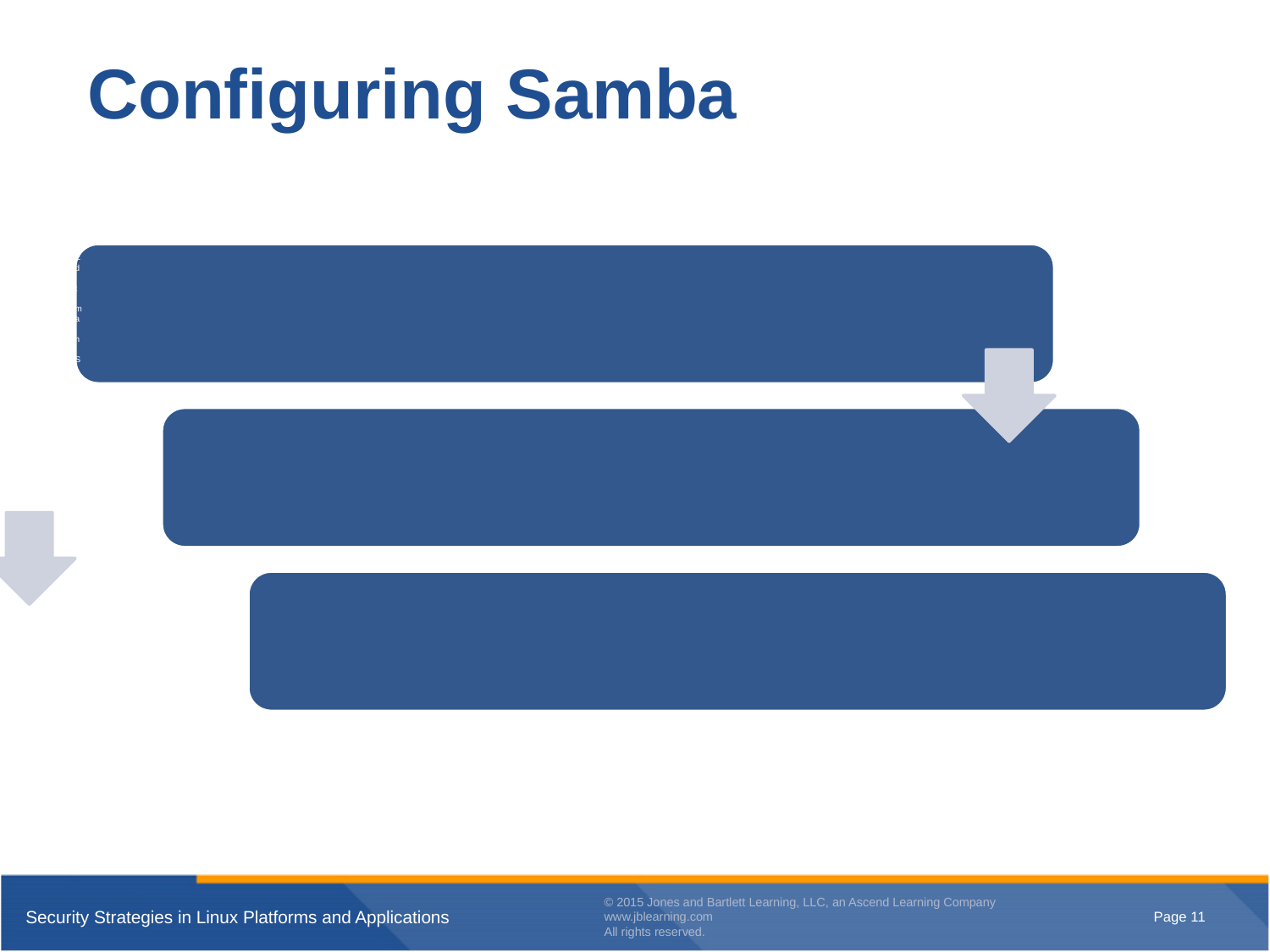

# Configuring Samba
Edit main Samba configuration file: smb.conf